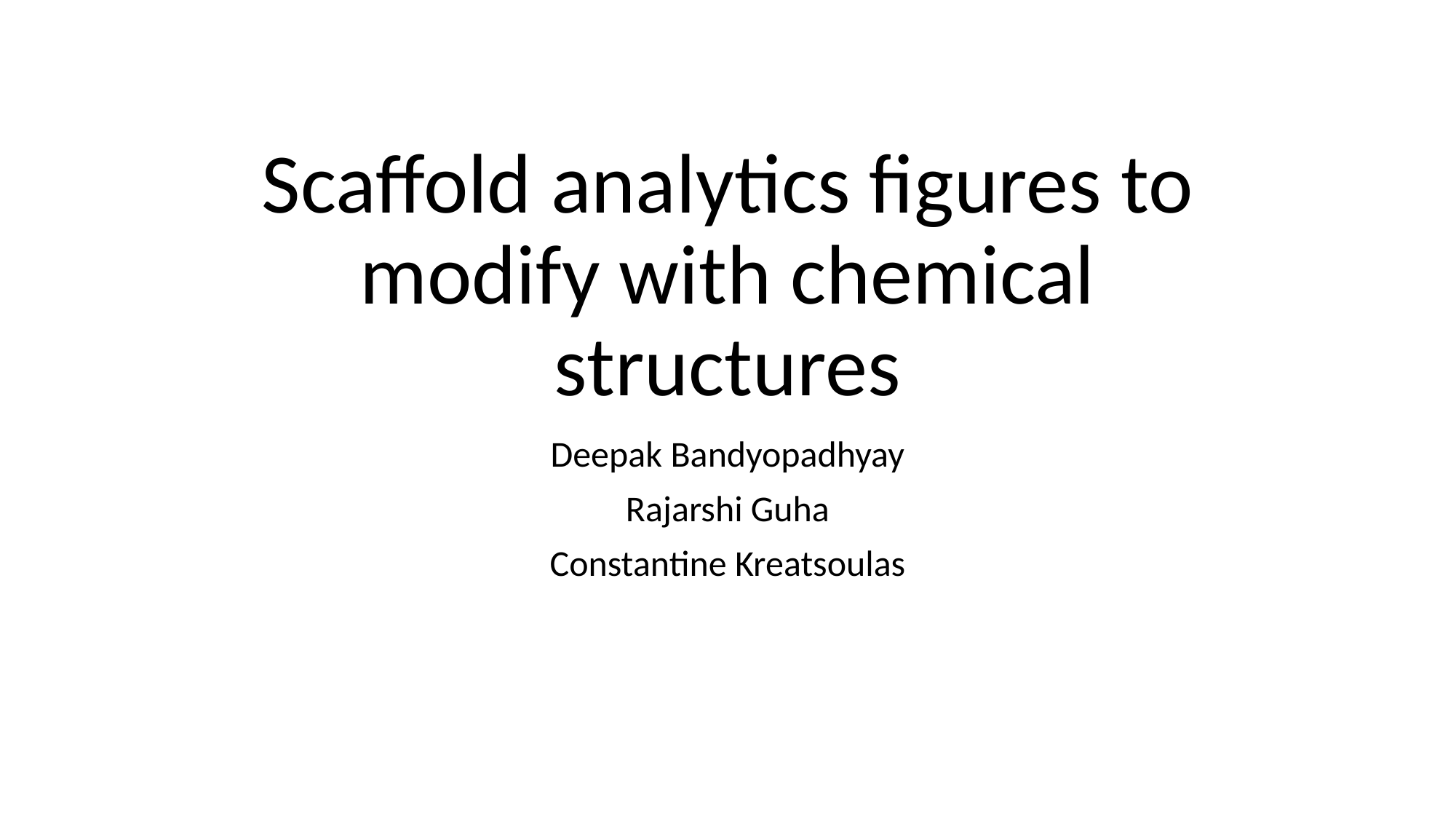

# Scaffold analytics figures to modify with chemical structures
Deepak Bandyopadhyay
Rajarshi Guha
Constantine Kreatsoulas